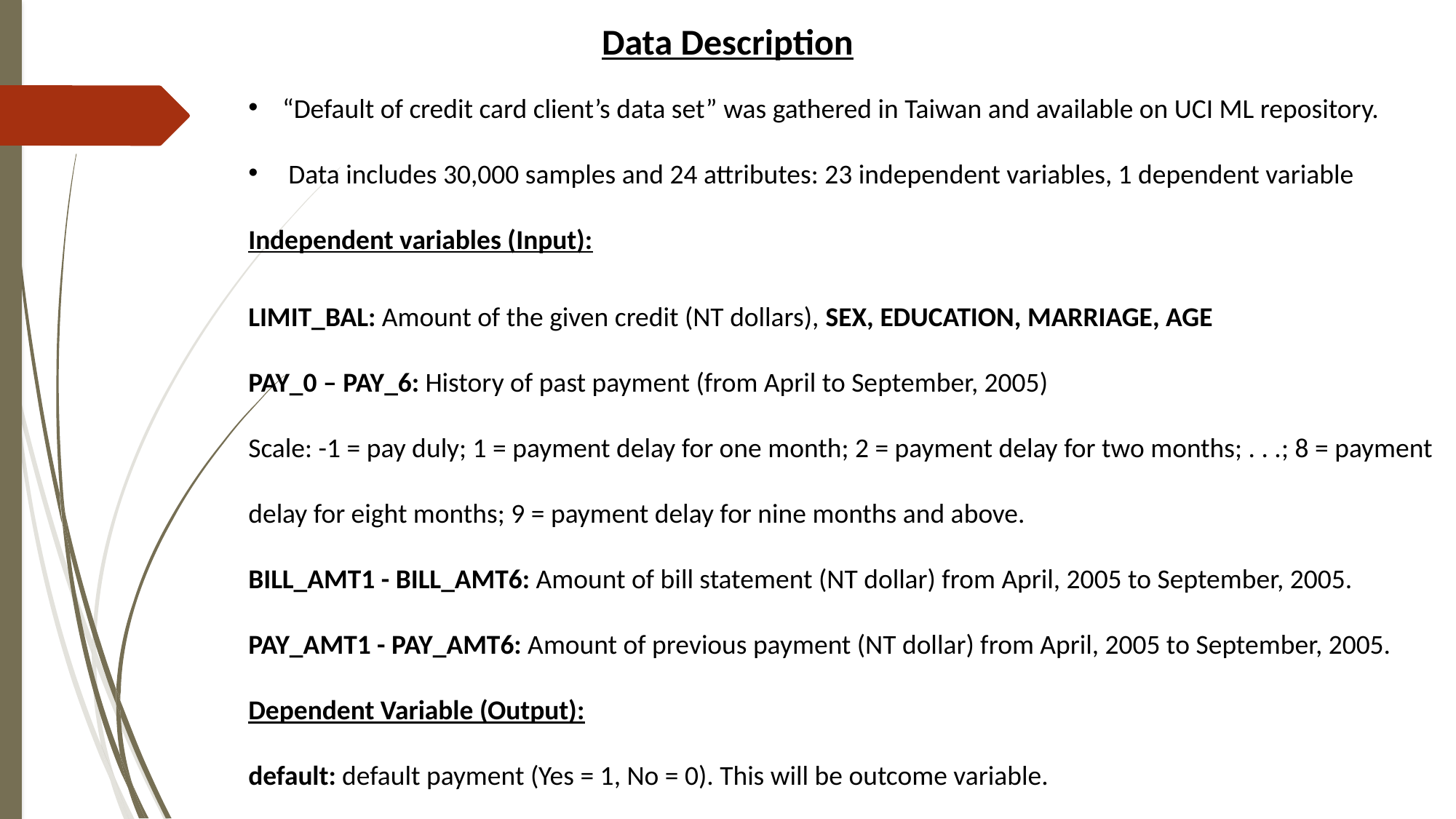

Data Description
“Default of credit card client’s data set” was gathered in Taiwan and available on UCI ML repository.
 Data includes 30,000 samples and 24 attributes: 23 independent variables, 1 dependent variable
Independent variables (Input):
LIMIT_BAL: Amount of the given credit (NT dollars), SEX, EDUCATION, MARRIAGE, AGE
PAY_0 – PAY_6: History of past payment (from April to September, 2005)
Scale: -1 = pay duly; 1 = payment delay for one month; 2 = payment delay for two months; . . .; 8 = payment delay for eight months; 9 = payment delay for nine months and above.
BILL_AMT1 - BILL_AMT6: Amount of bill statement (NT dollar) from April, 2005 to September, 2005.
PAY_AMT1 - PAY_AMT6: Amount of previous payment (NT dollar) from April, 2005 to September, 2005.
Dependent Variable (Output):
default: default payment (Yes = 1, No = 0). This will be outcome variable.